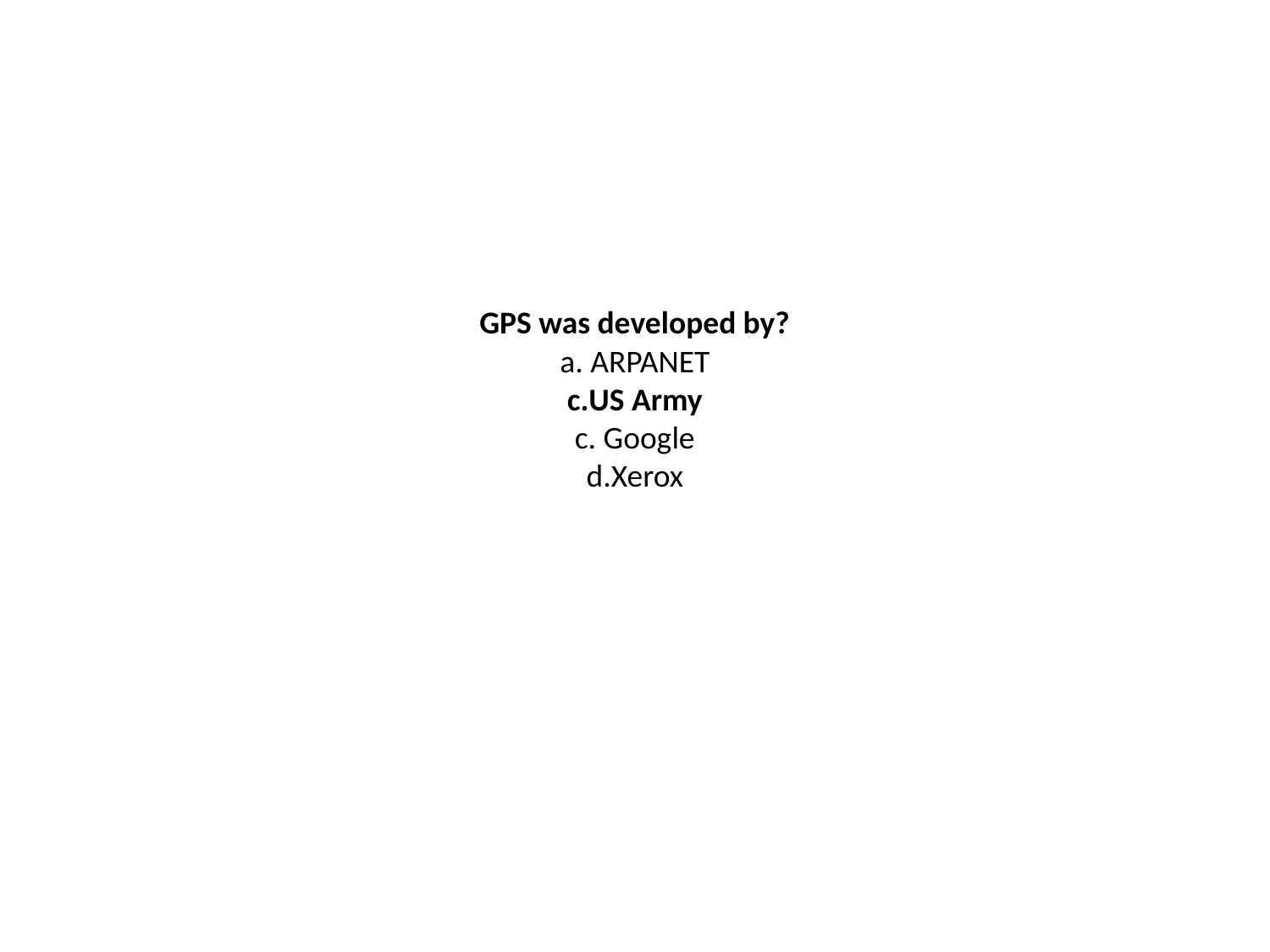

# GPS was developed by? a. ARPANET c.US Army c. Google d.Xerox